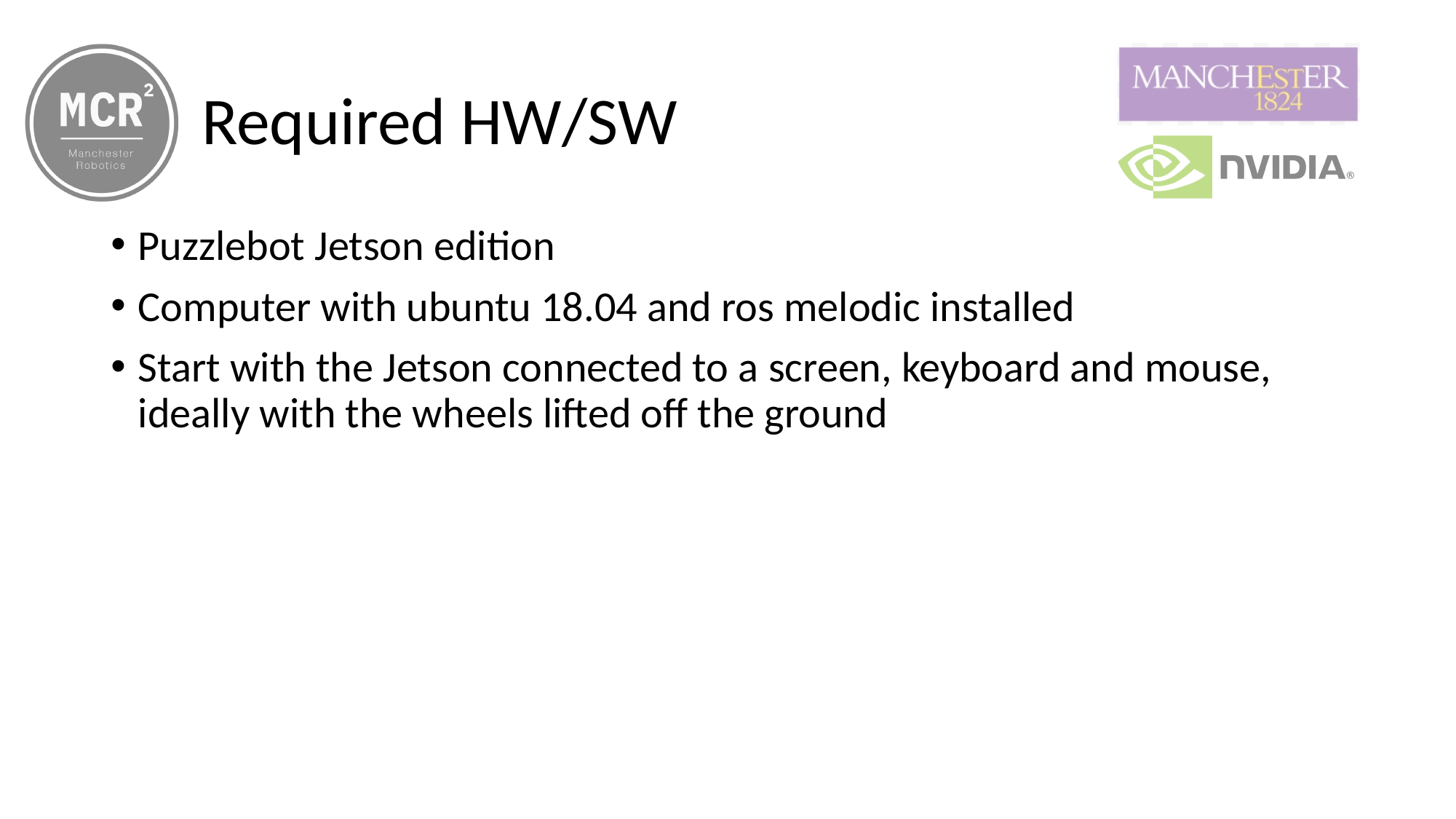

# Required HW/SW
Puzzlebot Jetson edition
Computer with ubuntu 18.04 and ros melodic installed
Start with the Jetson connected to a screen, keyboard and mouse, ideally with the wheels lifted off the ground